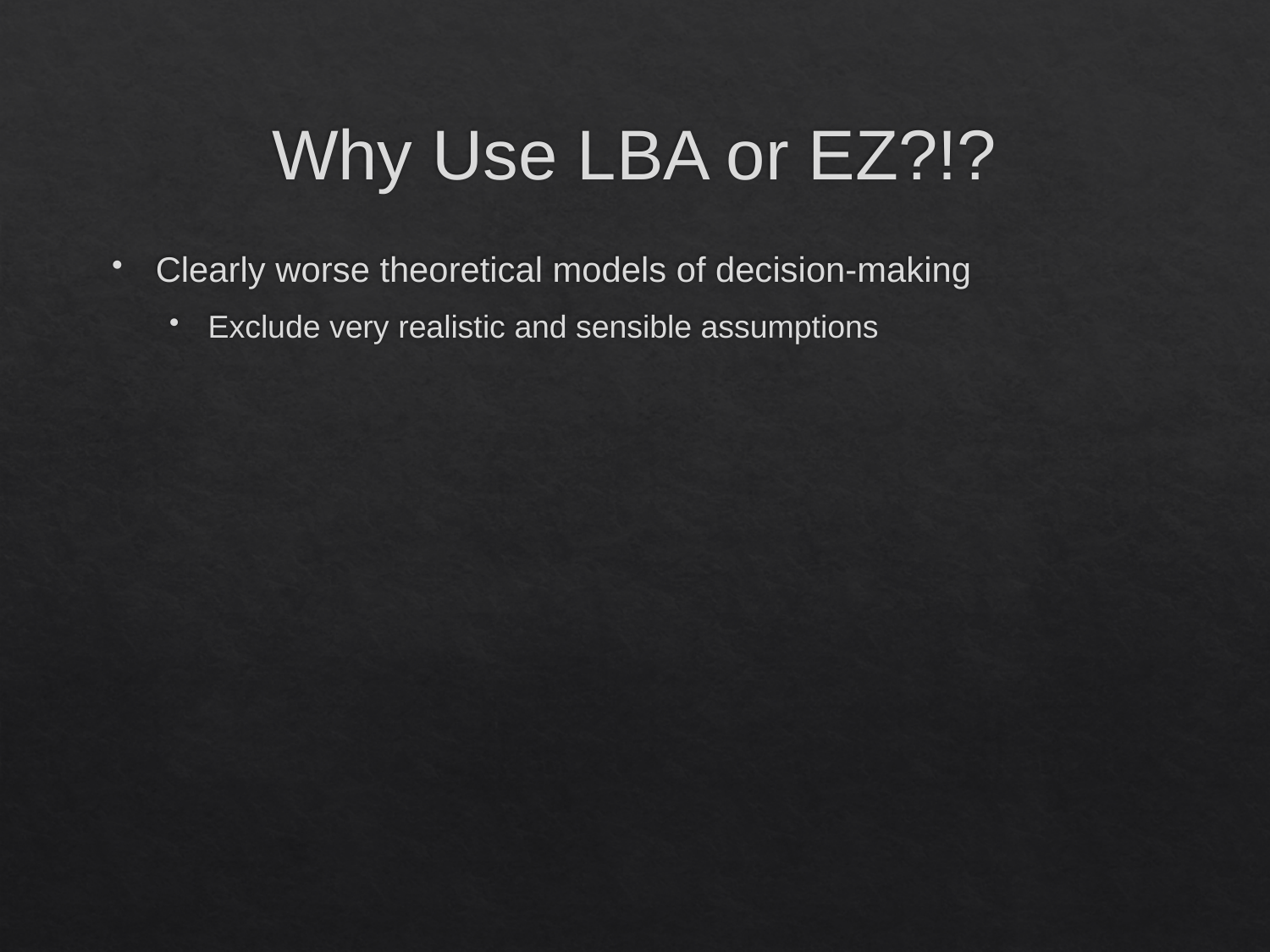

# Why Use LBA or EZ?!?
Clearly worse theoretical models of decision-making
Exclude very realistic and sensible assumptions